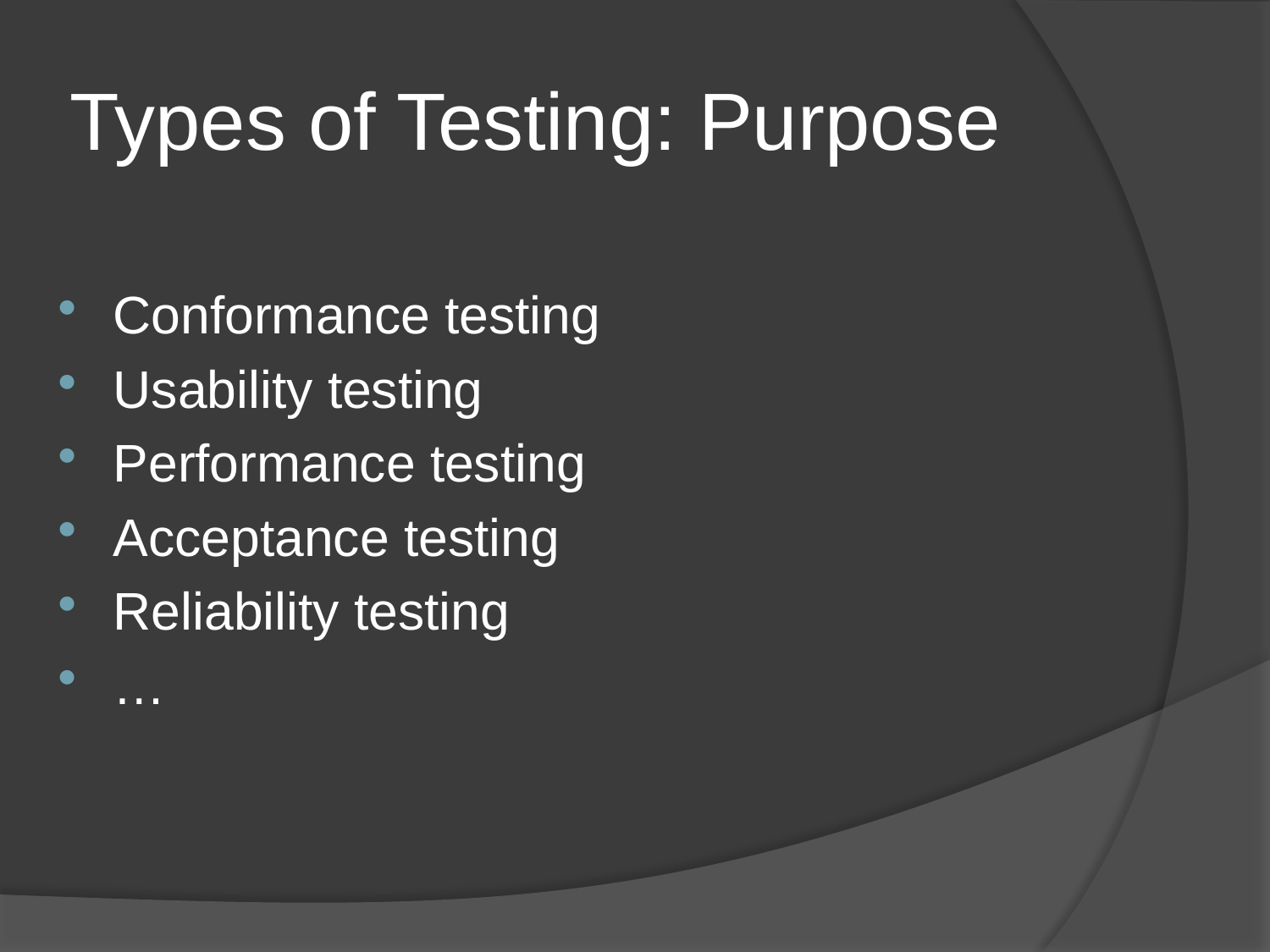

# Types of Testing: Purpose
Conformance testing
Usability testing
Performance testing
Acceptance testing
Reliability testing
…